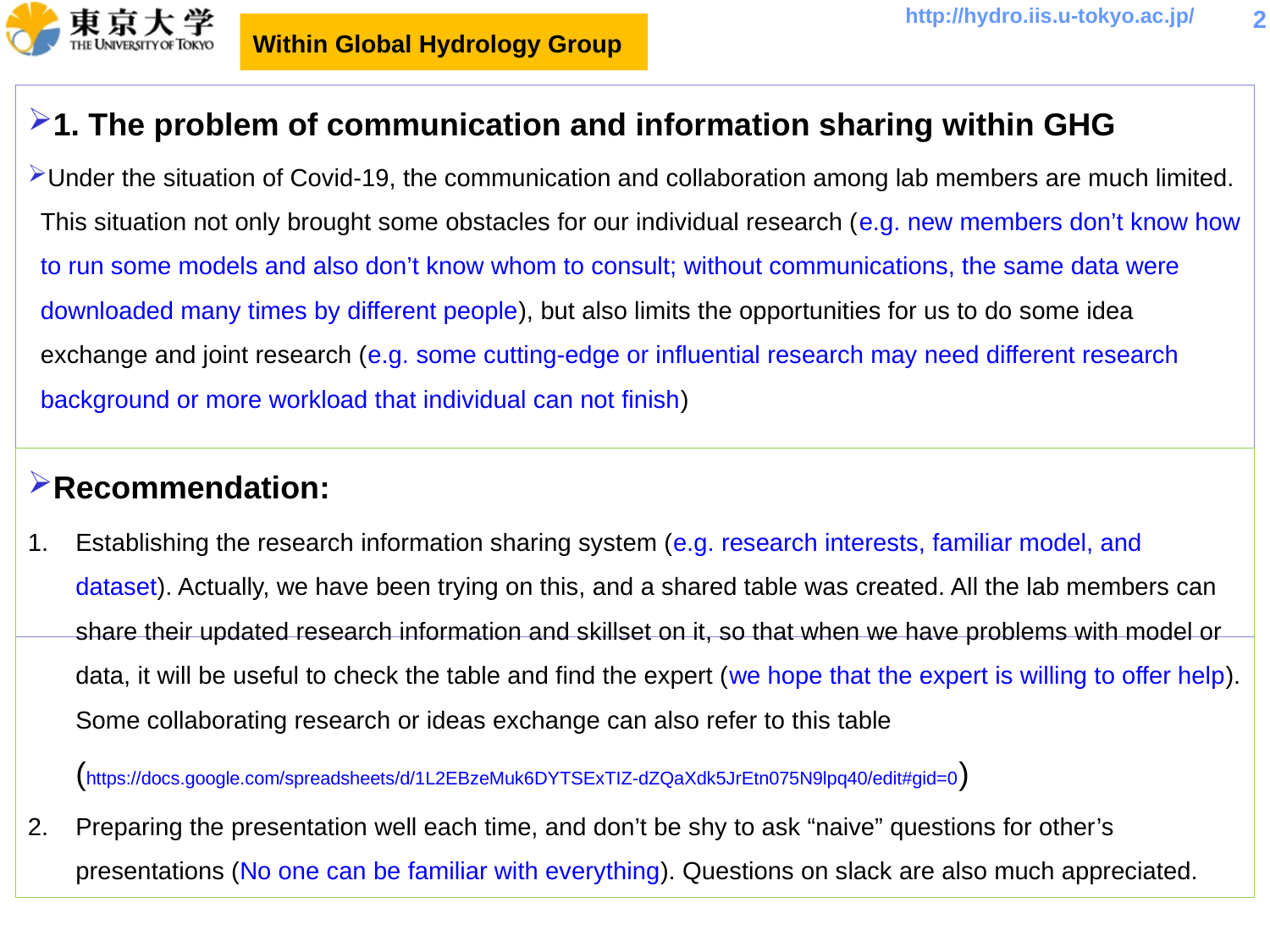

2
Within Global Hydrology Group
1. The problem of communication and information sharing within GHG
Under the situation of Covid-19, the communication and collaboration among lab members are much limited. This situation not only brought some obstacles for our individual research (e.g. new members don’t know how to run some models and also don’t know whom to consult; without communications, the same data were downloaded many times by different people), but also limits the opportunities for us to do some idea exchange and joint research (e.g. some cutting-edge or influential research may need different research background or more workload that individual can not finish)
Recommendation:
Establishing the research information sharing system (e.g. research interests, familiar model, and dataset). Actually, we have been trying on this, and a shared table was created. All the lab members can share their updated research information and skillset on it, so that when we have problems with model or data, it will be useful to check the table and find the expert (we hope that the expert is willing to offer help). Some collaborating research or ideas exchange can also refer to this table (https://docs.google.com/spreadsheets/d/1L2EBzeMuk6DYTSExTIZ-dZQaXdk5JrEtn075N9lpq40/edit#gid=0)
Preparing the presentation well each time, and don’t be shy to ask “naive” questions for other’s presentations (No one can be familiar with everything). Questions on slack are also much appreciated.